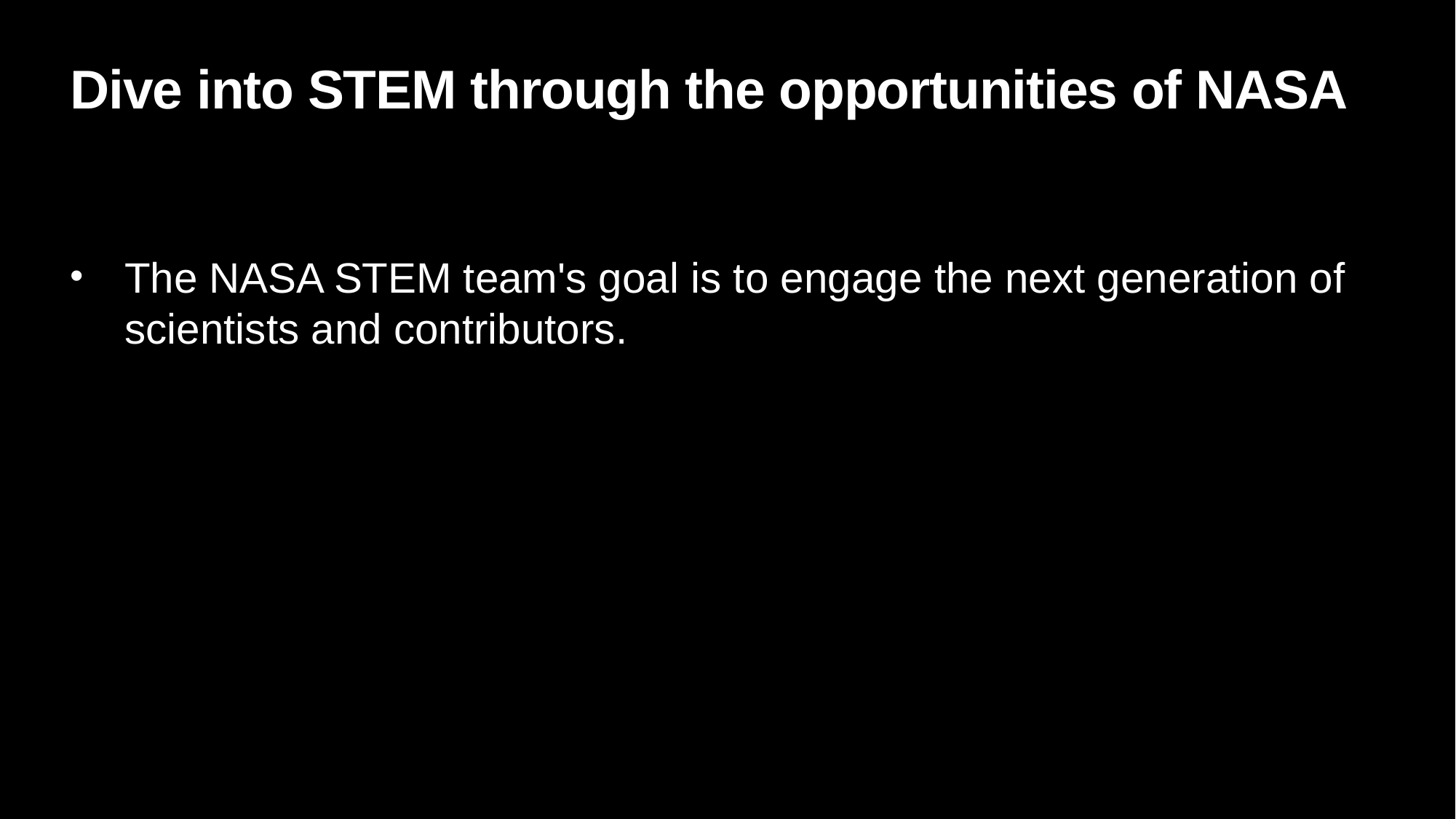

# Dive into STEM through the opportunities of NASA
The NASA STEM team's goal is to engage the next generation of scientists and contributors.